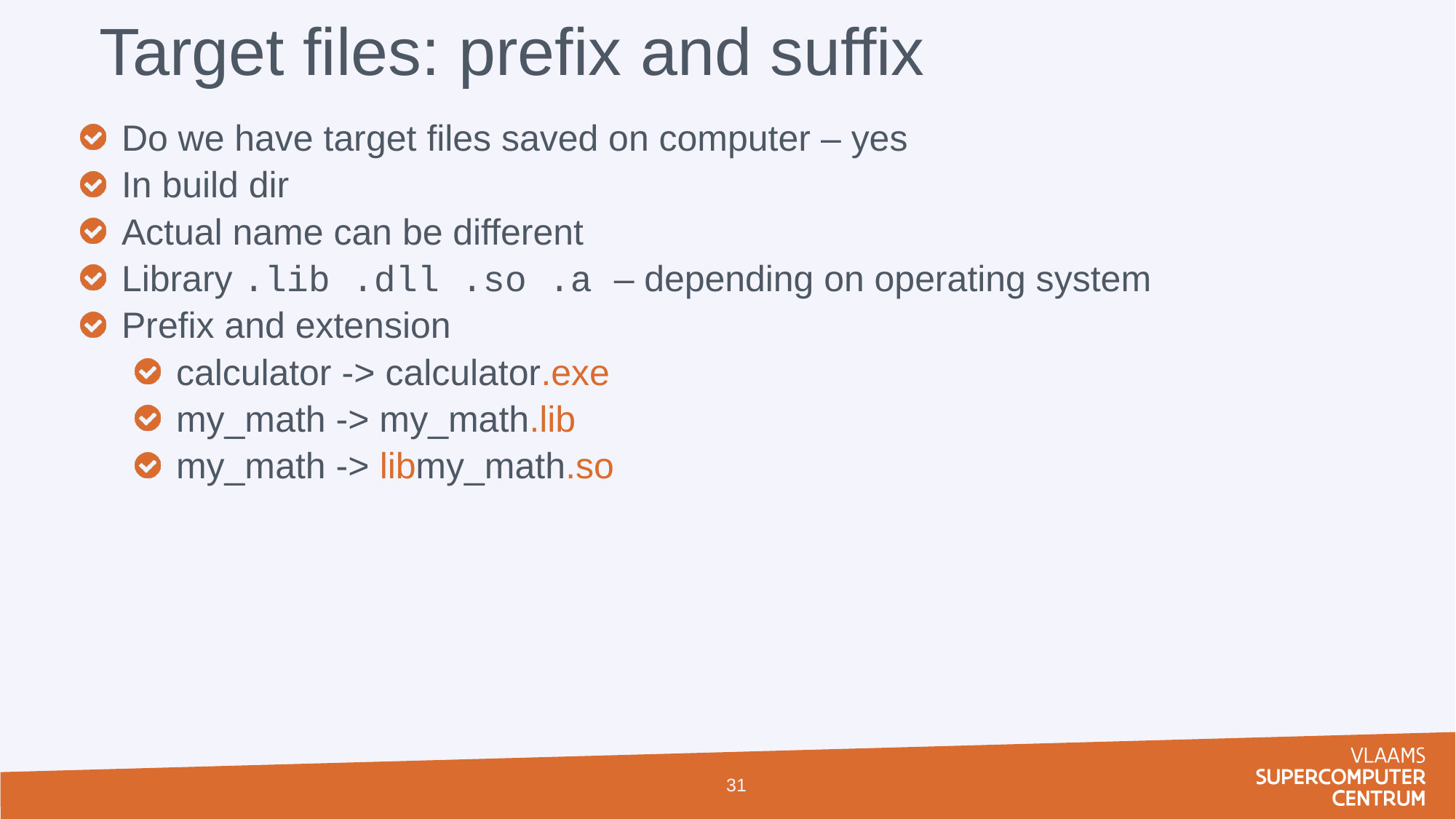

# Target files: prefix and suffix
Do we have target files saved on computer – yes
In build dir
Actual name can be different
Library .lib .dll .so .a – depending on operating system
Prefix and extension
calculator -> calculator.exe
my_math -> my_math.lib
my_math -> libmy_math.so

31